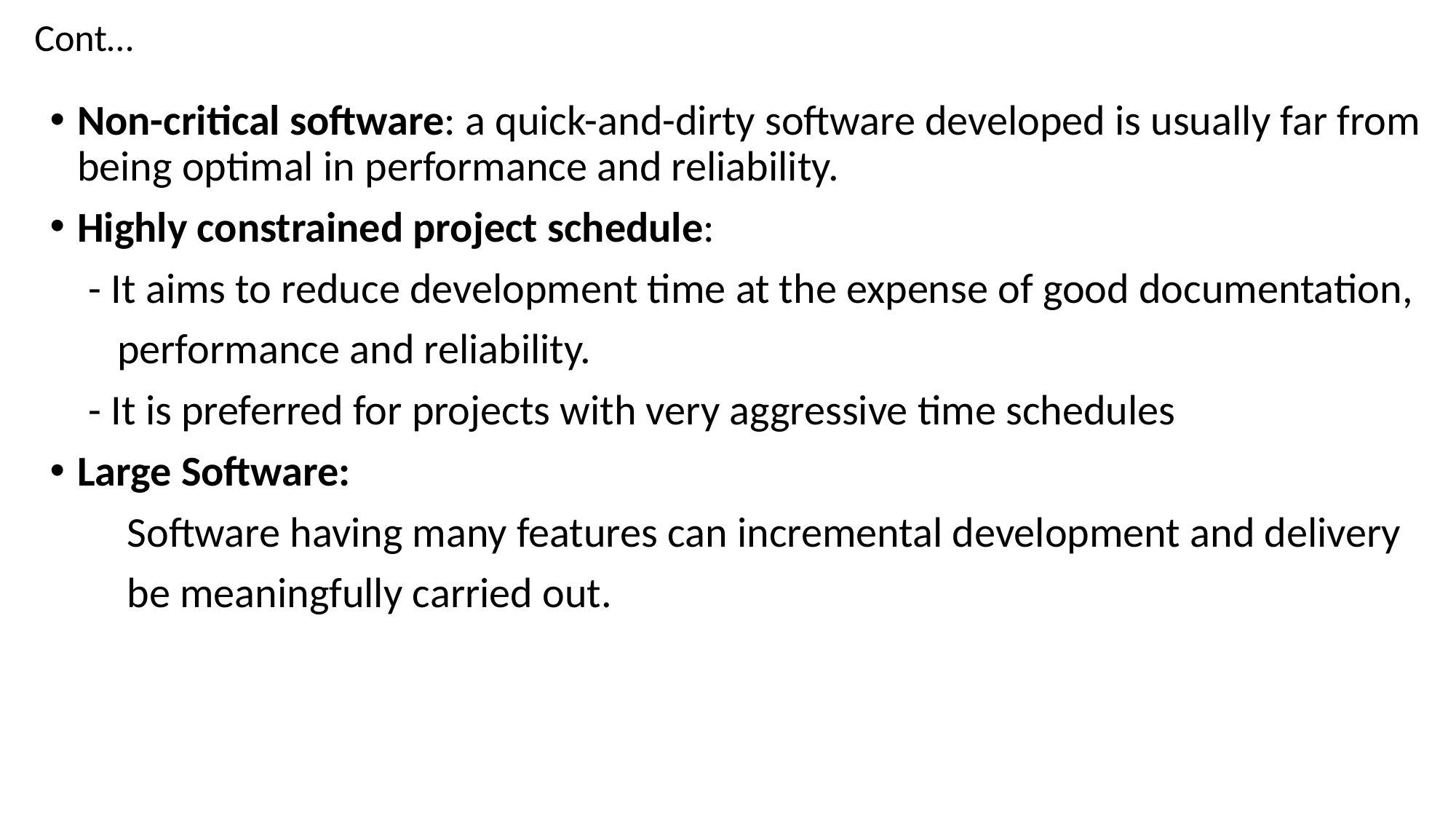

# Cont…
Non-critical software: a quick-and-dirty software developed is usually far from being optimal in performance and reliability.
Highly constrained project schedule:
    - It aims to reduce development time at the expense of good documentation,
       performance and reliability.
    - It is preferred for projects with very aggressive time schedules
Large Software:
        Software having many features can incremental development and delivery
        be meaningfully carried out.